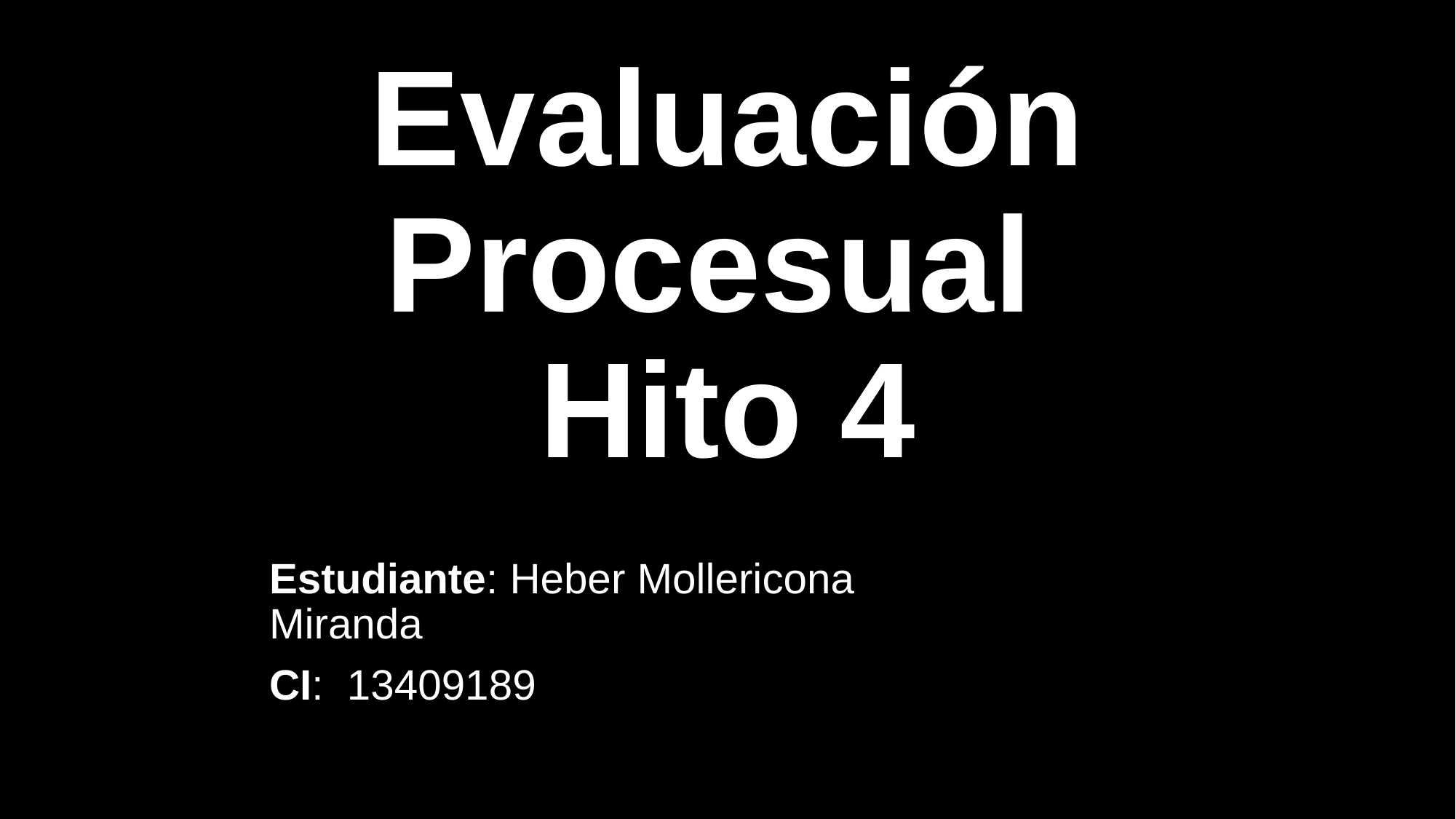

Evaluación Procesual
Hito 4
Estudiante: Heber Mollericona Miranda
CI:  13409189